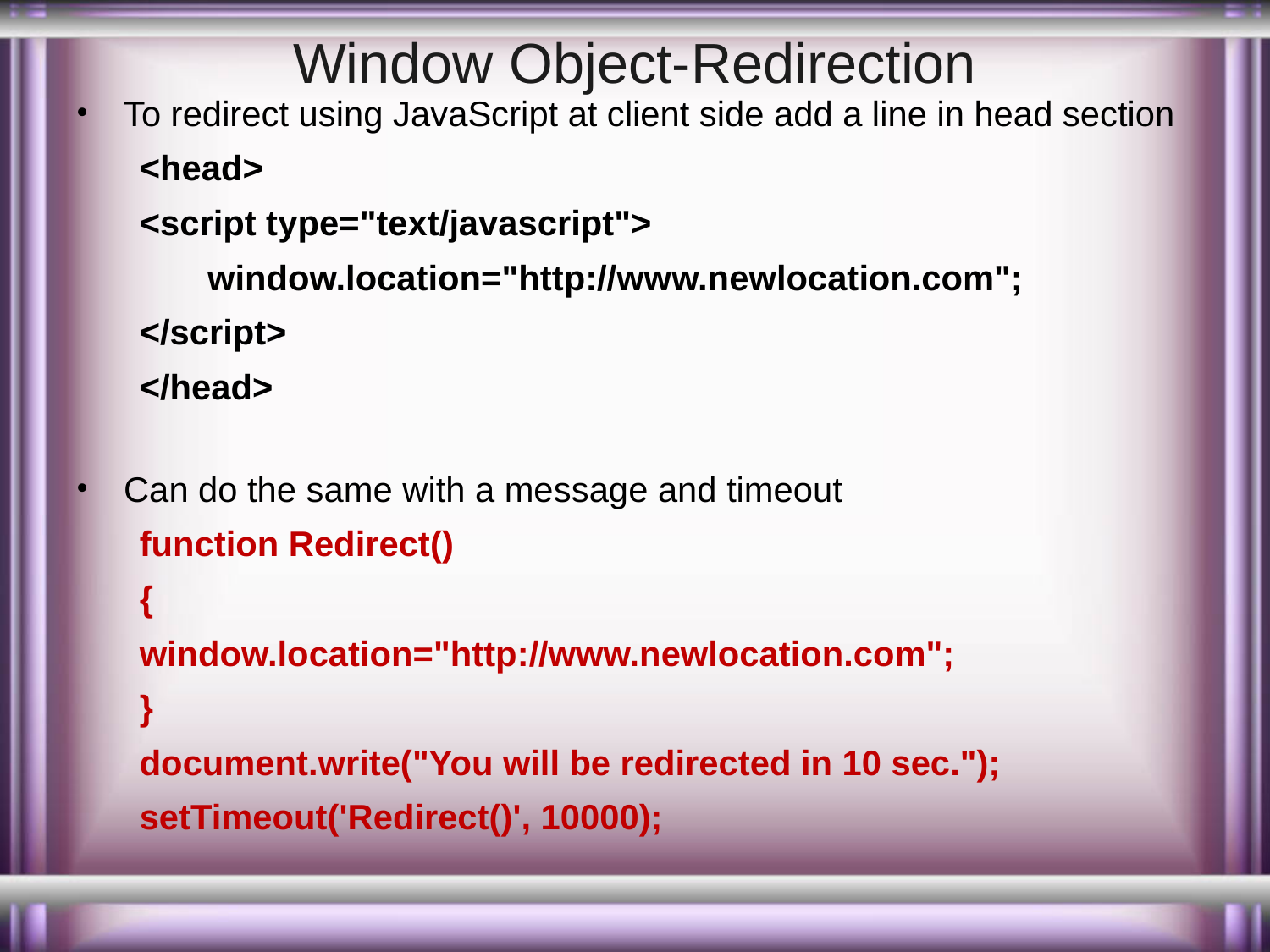

# Window Object-Redirection
To redirect using JavaScript at client side add a line in head section
<head>
<script type="text/javascript">
       window.location="http://www.newlocation.com";
</script>
</head>

Can do the same with a message and timeout
function Redirect()
{
window.location="http://www.newlocation.com";
}
document.write("You will be redirected in 10 sec.");
setTimeout('Redirect()', 10000);